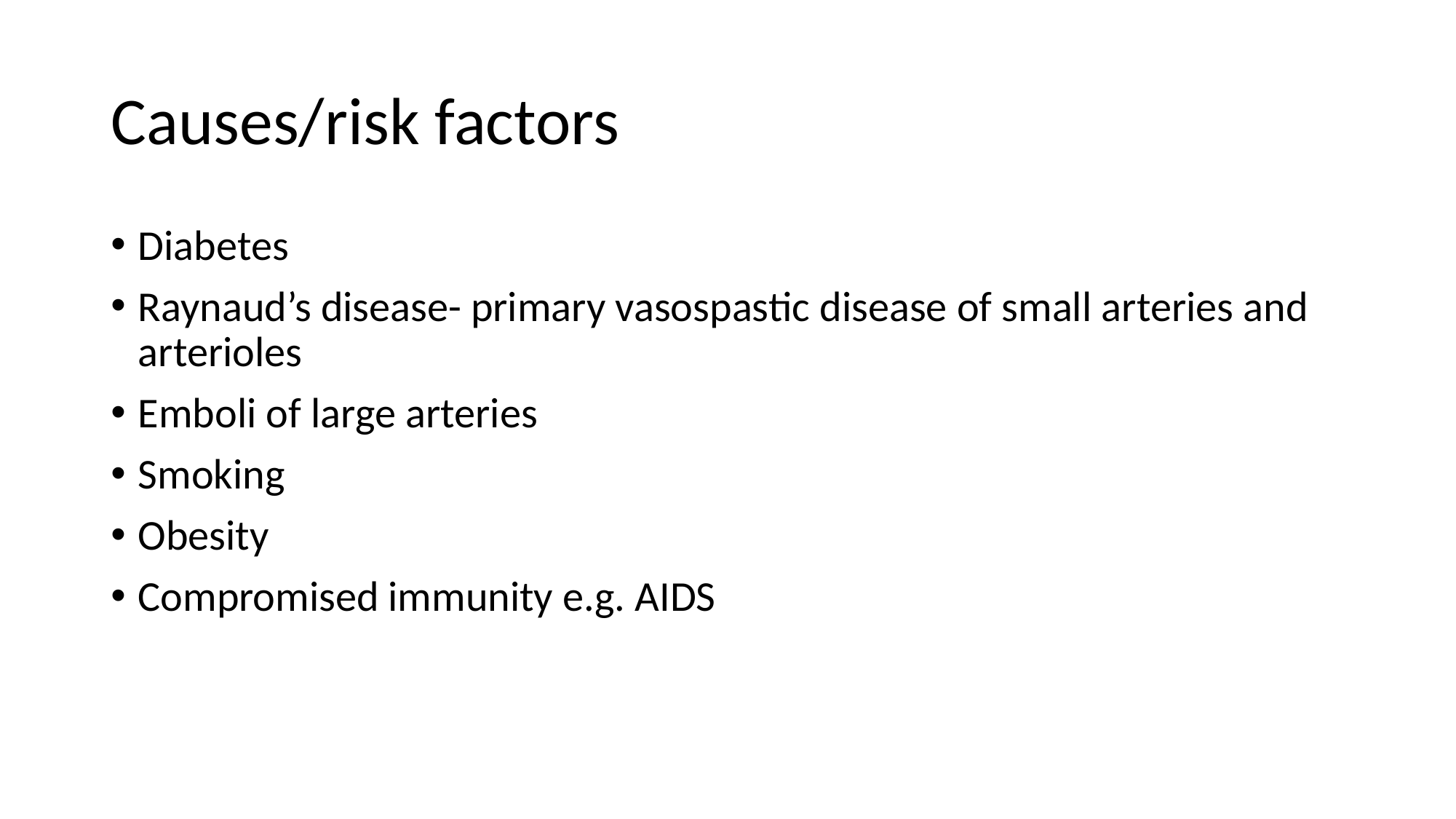

# Causes/risk factors
Diabetes
Raynaud’s disease- primary vasospastic disease of small arteries and arterioles
Emboli of large arteries
Smoking
Obesity
Compromised immunity e.g. AIDS